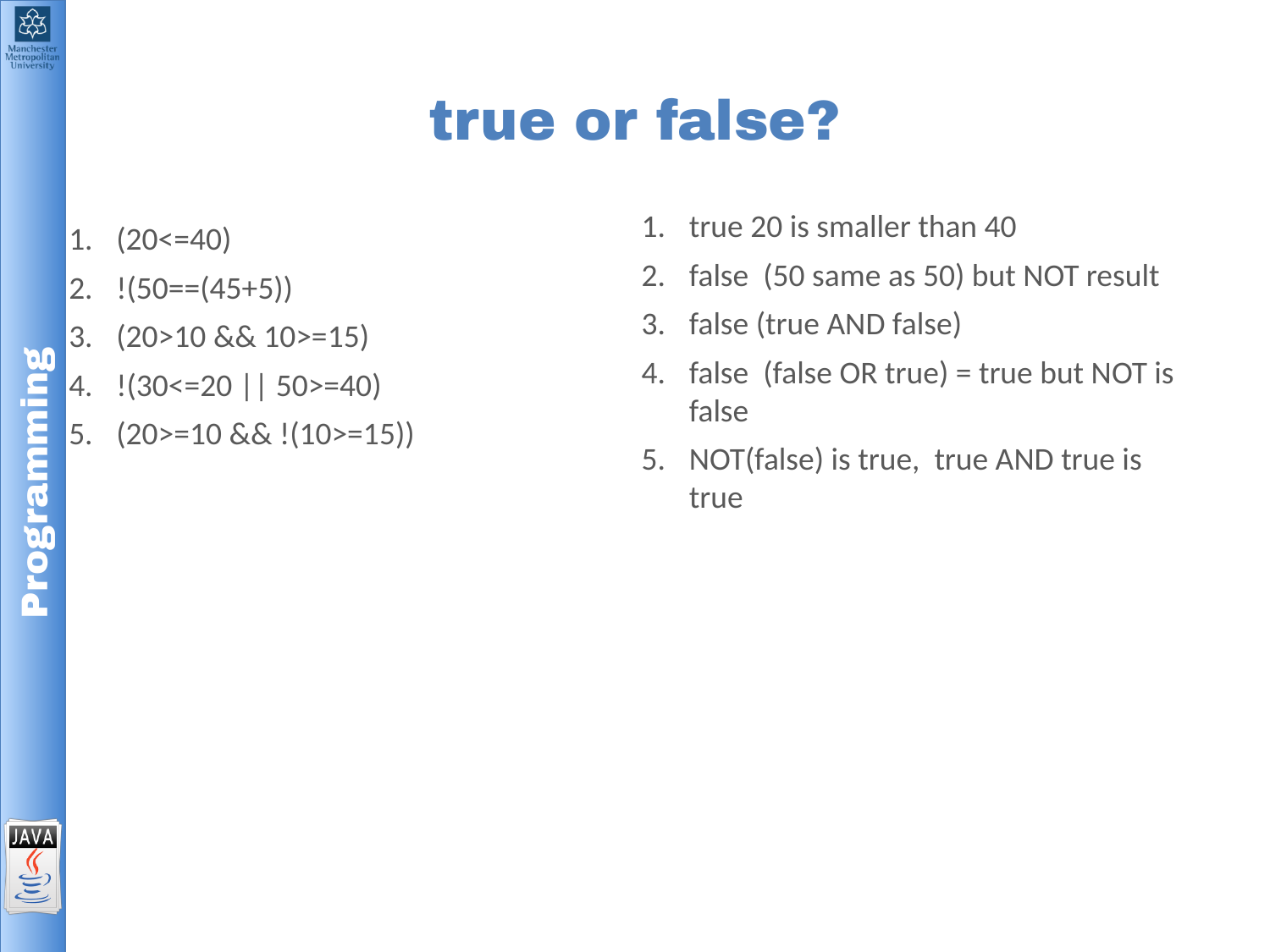

# true or false?
true 20 is smaller than 40
false  (50 same as 50) but NOT result
false (true AND false)
false  (false OR true) = true but NOT is false
NOT(false) is true,  true AND true is true
(20<=40)
!(50==(45+5))
(20>10 && 10>=15)
!(30<=20 || 50>=40)
(20>=10 && !(10>=15))